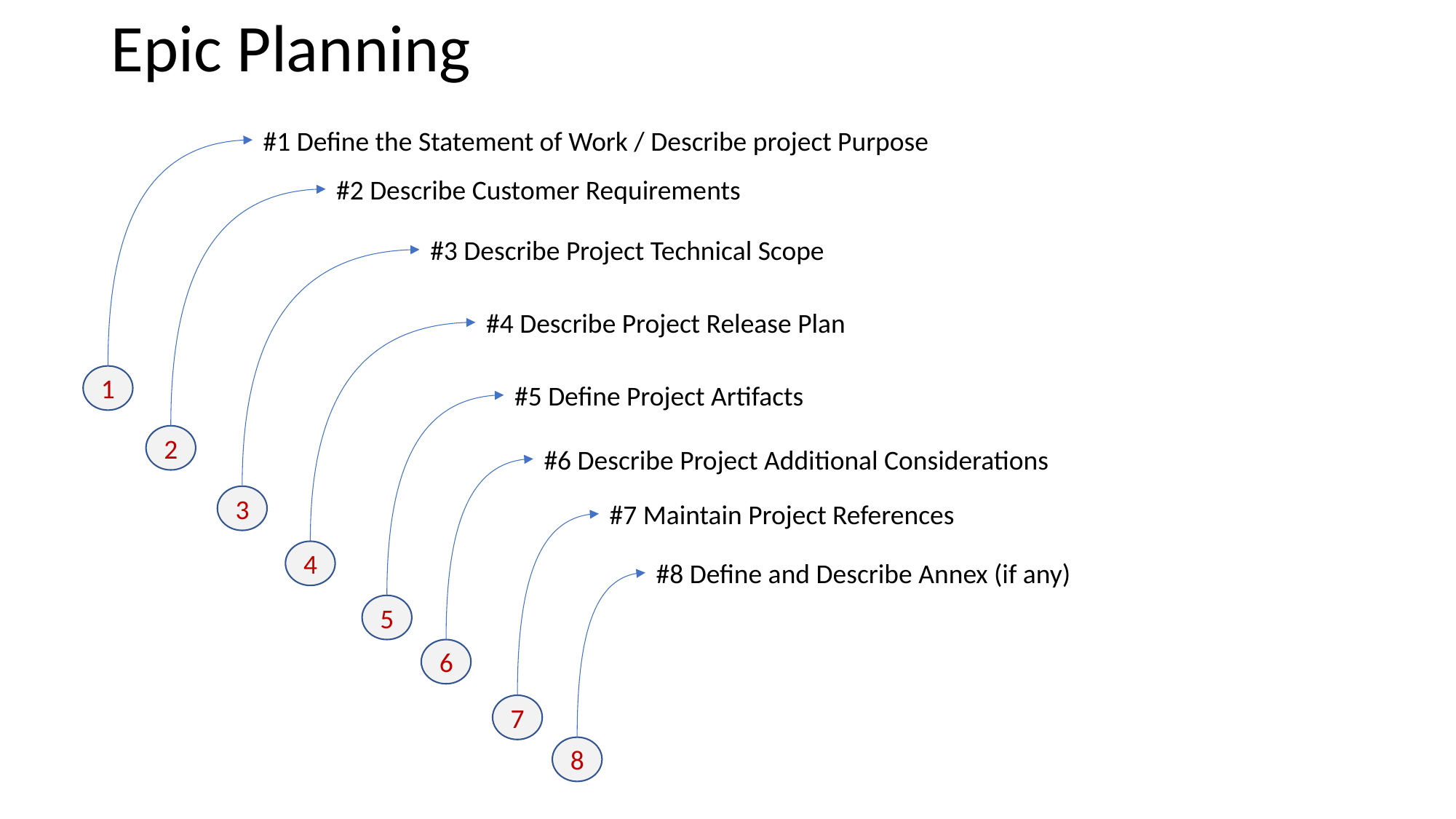

# Epic Planning
#1 Define the Statement of Work / Describe project Purpose
#2 Describe Customer Requirements
#3 Describe Project Technical Scope
#4 Describe Project Release Plan
1
#5 Define Project Artifacts
2
#6 Describe Project Additional Considerations
3
#7 Maintain Project References
4
#8 Define and Describe Annex (if any)
5
6
7
8